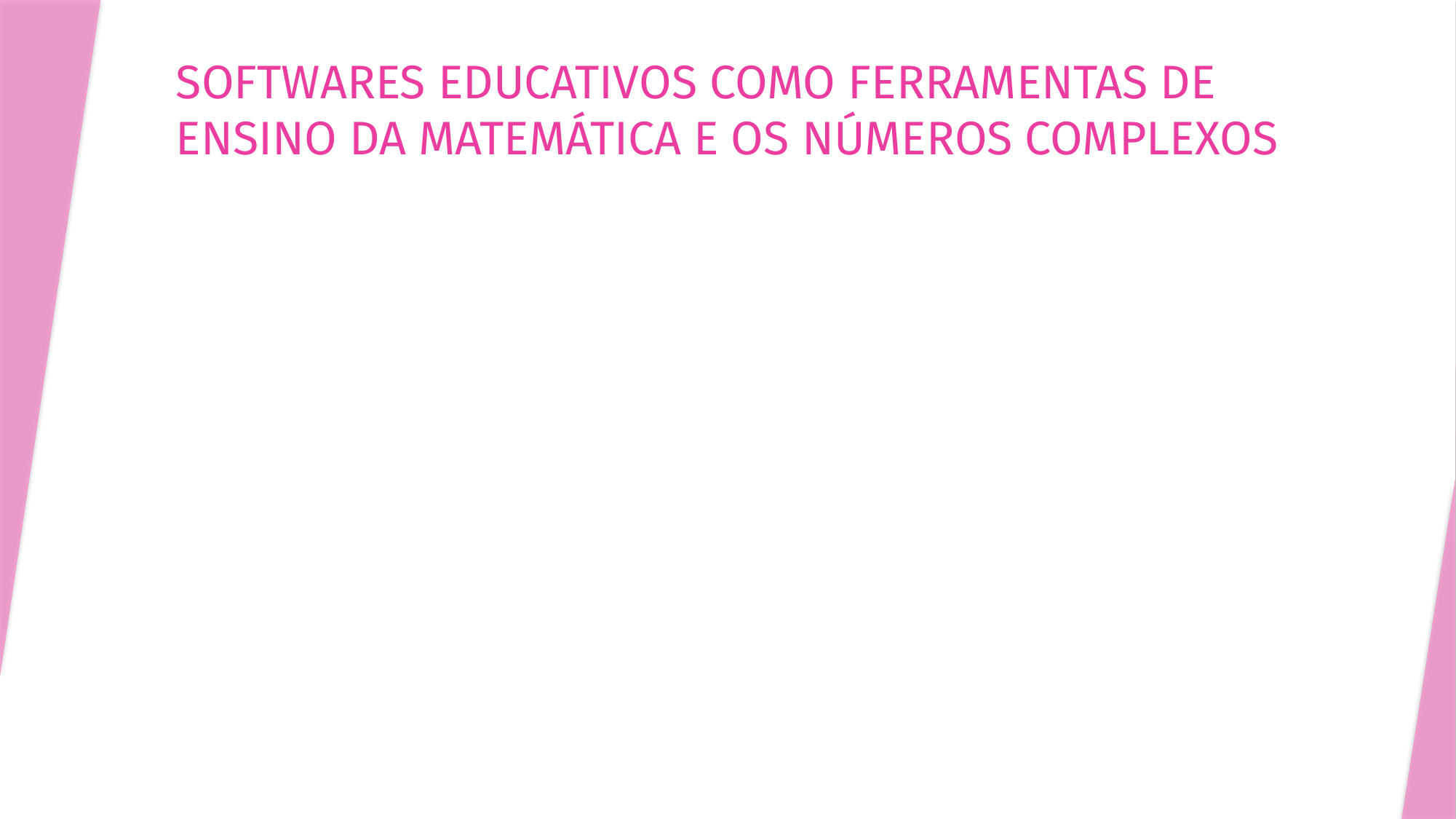

# SOFTWARES EDUCATIVOS COMO FERRAMENTAS DE ENSINO DA MATEMÁTICA E OS NÚMEROS COMPLEXOS